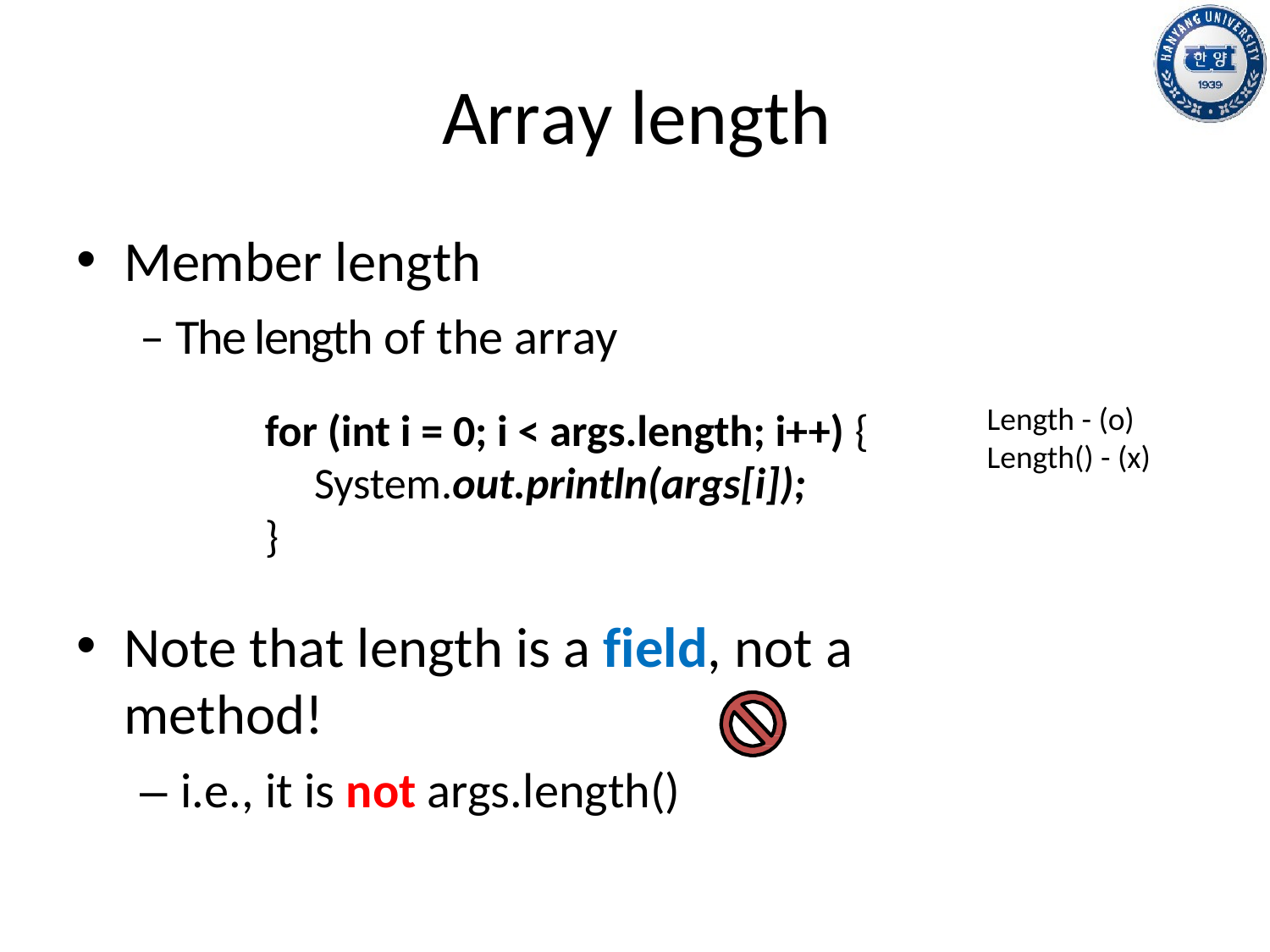

# Array length
Member length

– The length of the array

for (int i = 0; i < args.length; i++) {
	System.out.println(args[i]);
}
Length - (o)
Length() - (x)

Note that length is a field, not a method!

– i.e., it is not args.length()